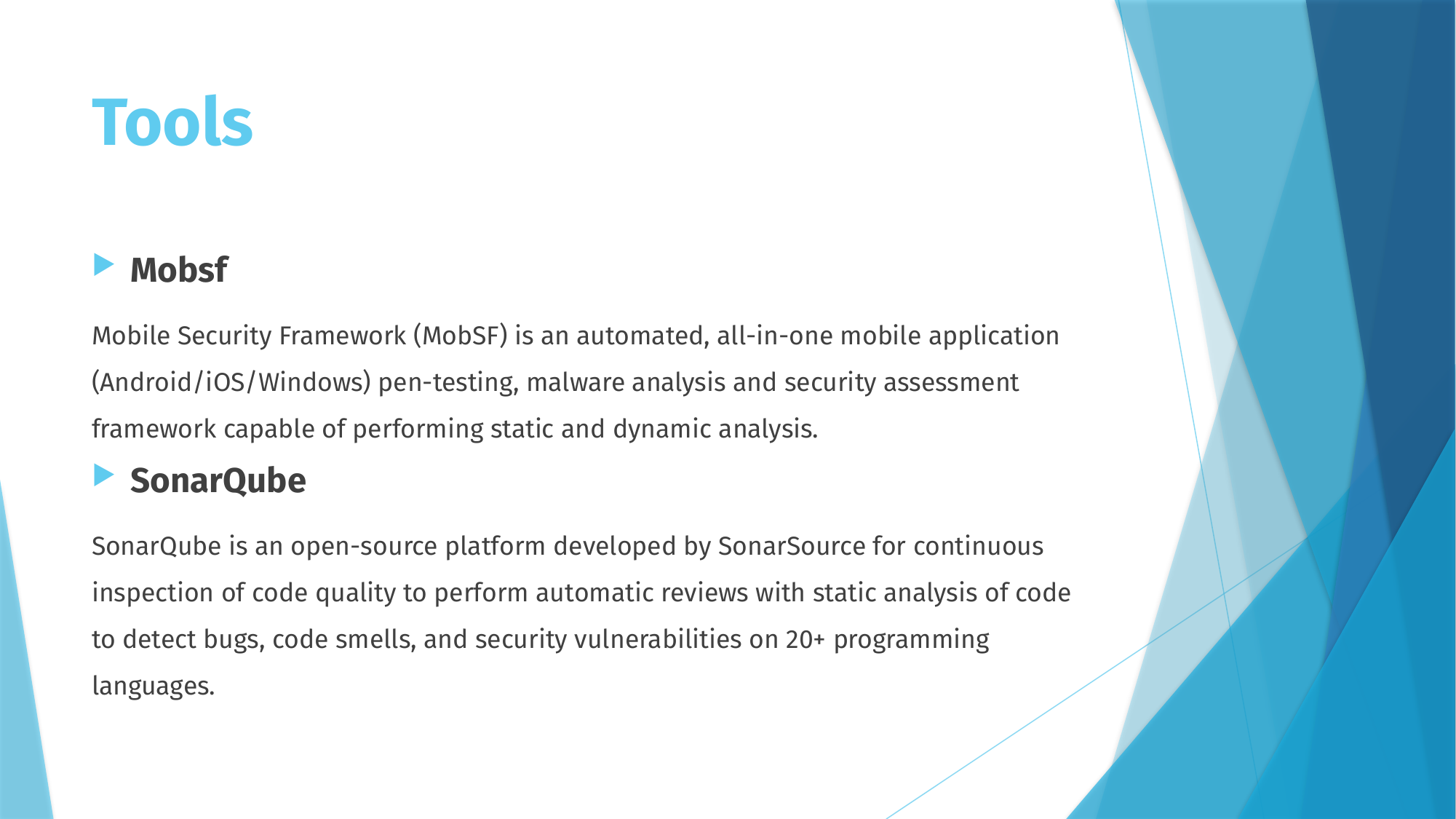

# Tools
Mobsf
Mobile Security Framework (MobSF) is an automated, all-in-one mobile application (Android/iOS/Windows) pen-testing, malware analysis and security assessment framework capable of performing static and dynamic analysis.
SonarQube
SonarQube is an open-source platform developed by SonarSource for continuous inspection of code quality to perform automatic reviews with static analysis of code to detect bugs, code smells, and security vulnerabilities on 20+ programming languages.